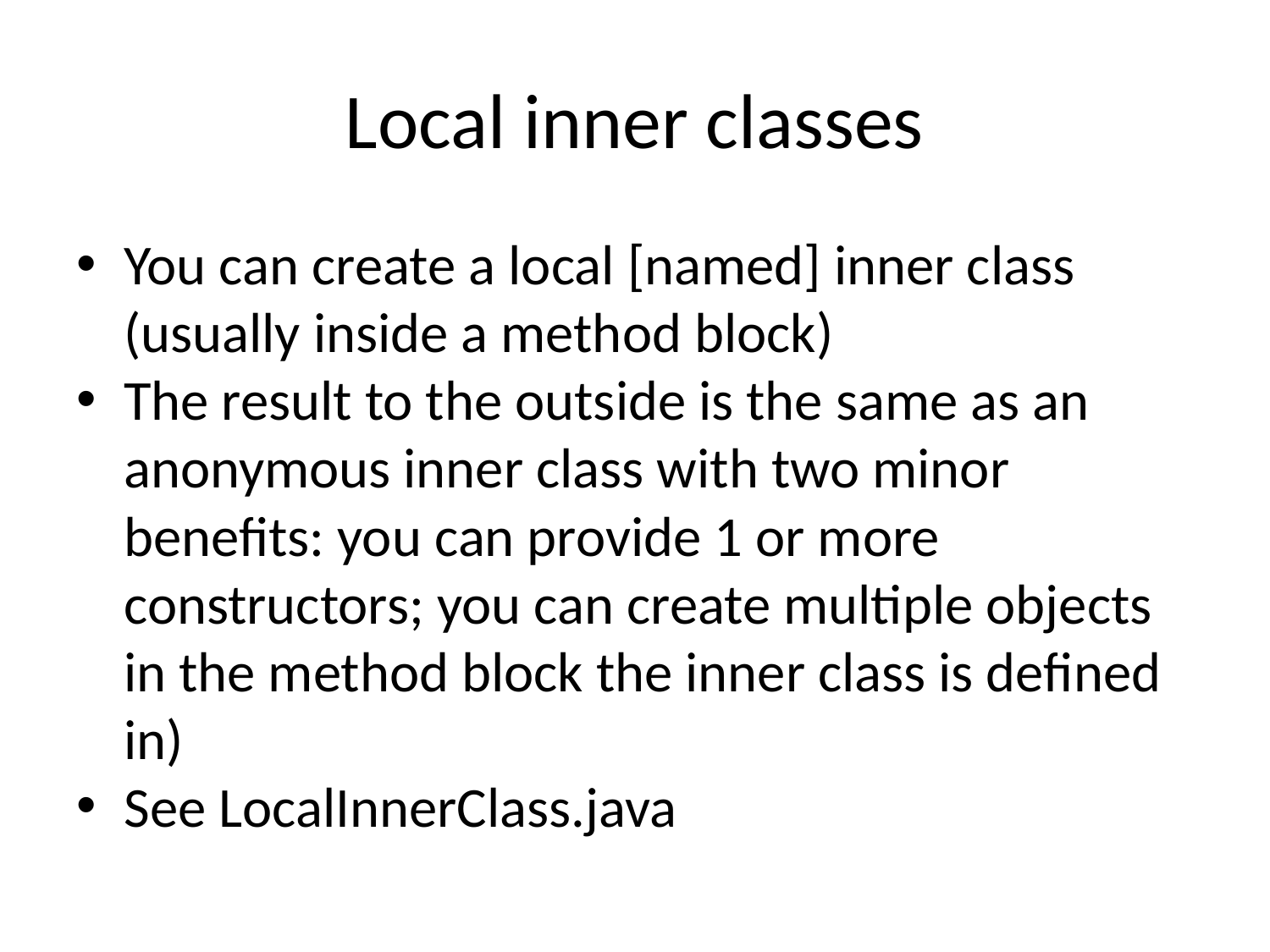

# Local inner classes
You can create a local [named] inner class (usually inside a method block)
The result to the outside is the same as an anonymous inner class with two minor benefits: you can provide 1 or more constructors; you can create multiple objects in the method block the inner class is defined in)
See LocalInnerClass.java